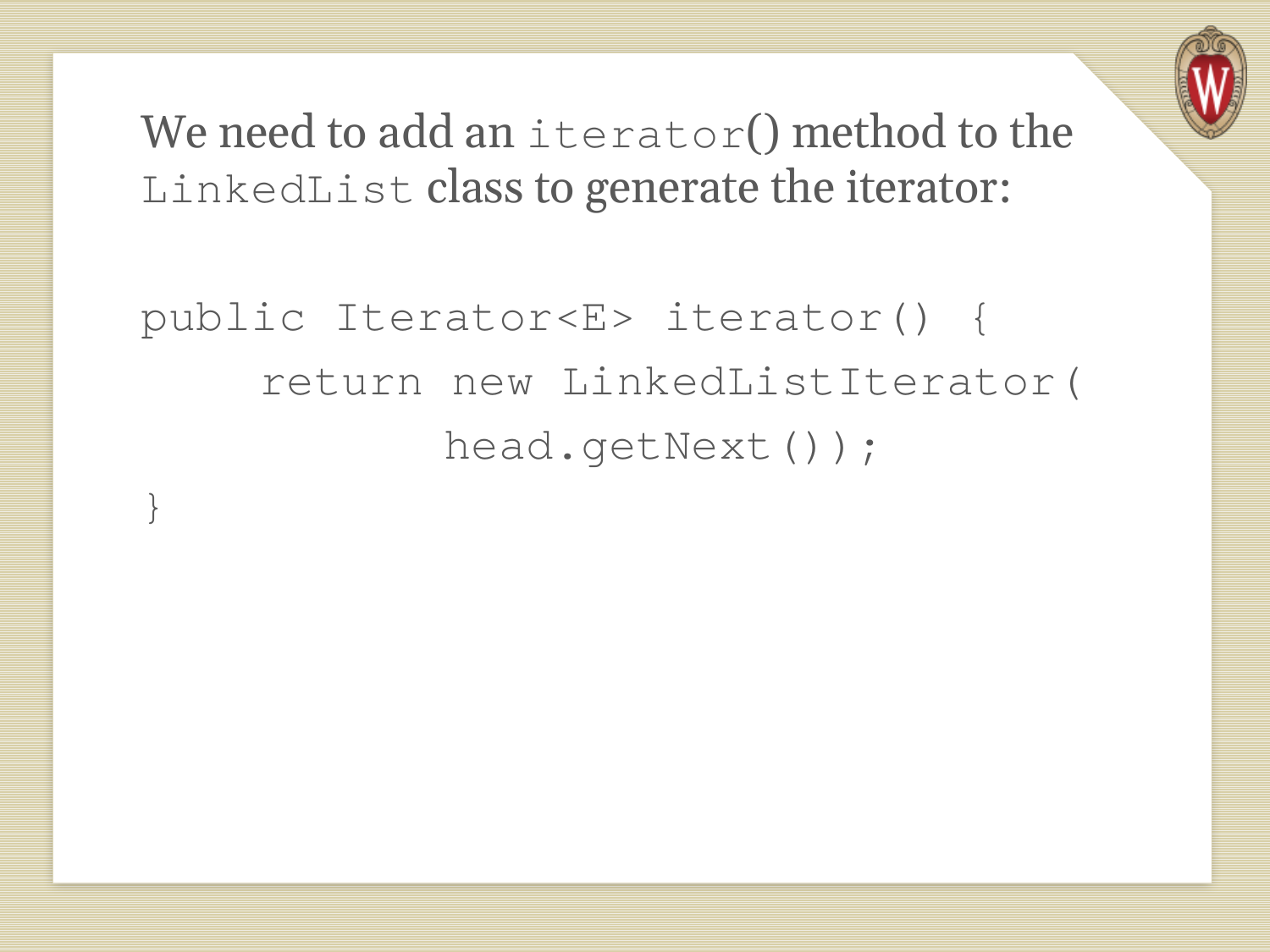

We need to add an iterator() method to the LinkedList class to generate the iterator:

public Iterator<E> iterator() {
		return new LinkedListIterator(
           head.getNext());
}